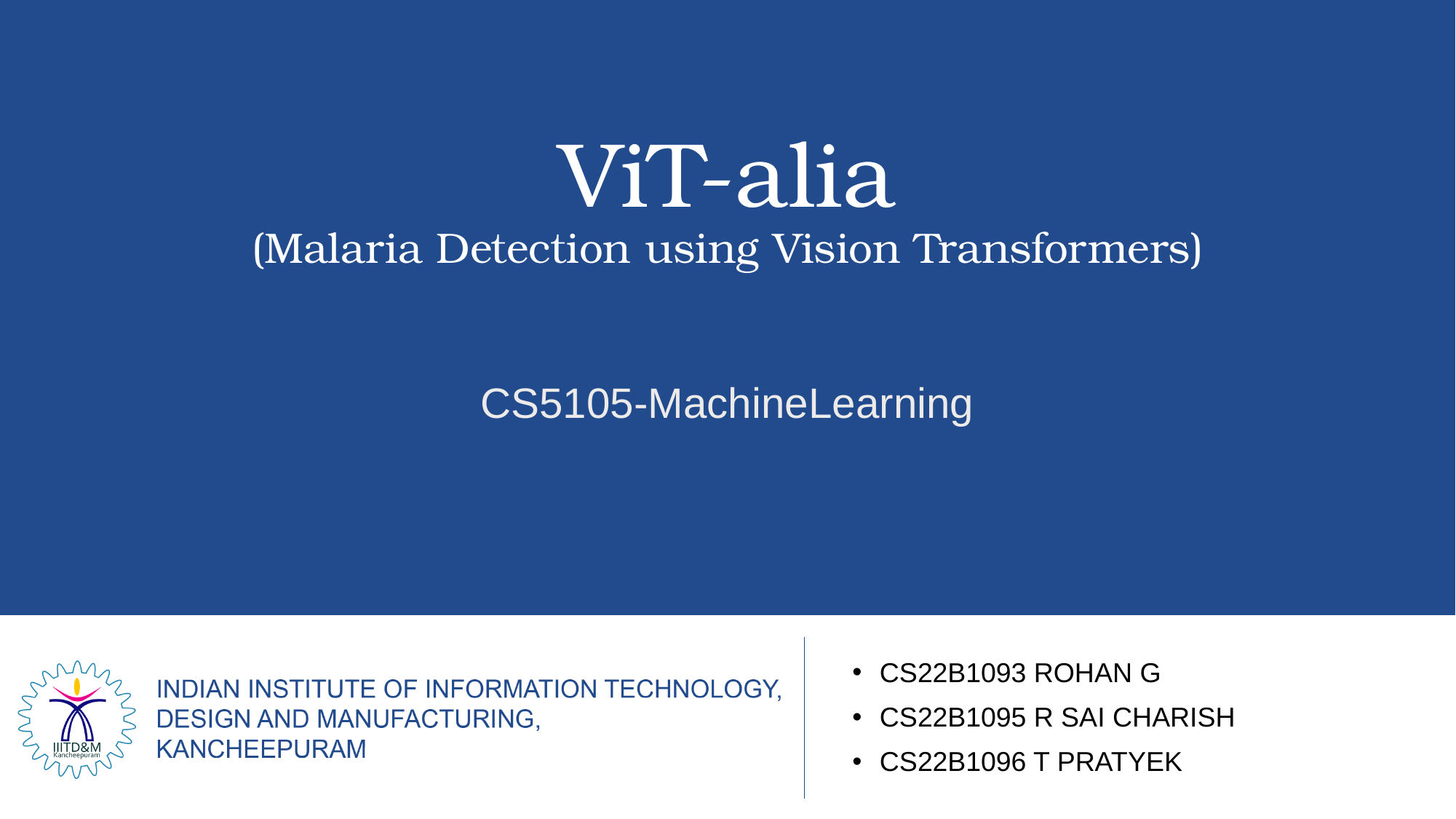

# ViT-alia (Malaria Detection using Vision Transformers)
CS5105-MachineLearning

CS22B1093 ROHAN G
CS22B1095 R SAI CHARISH
CS22B1096 T PRATYEK